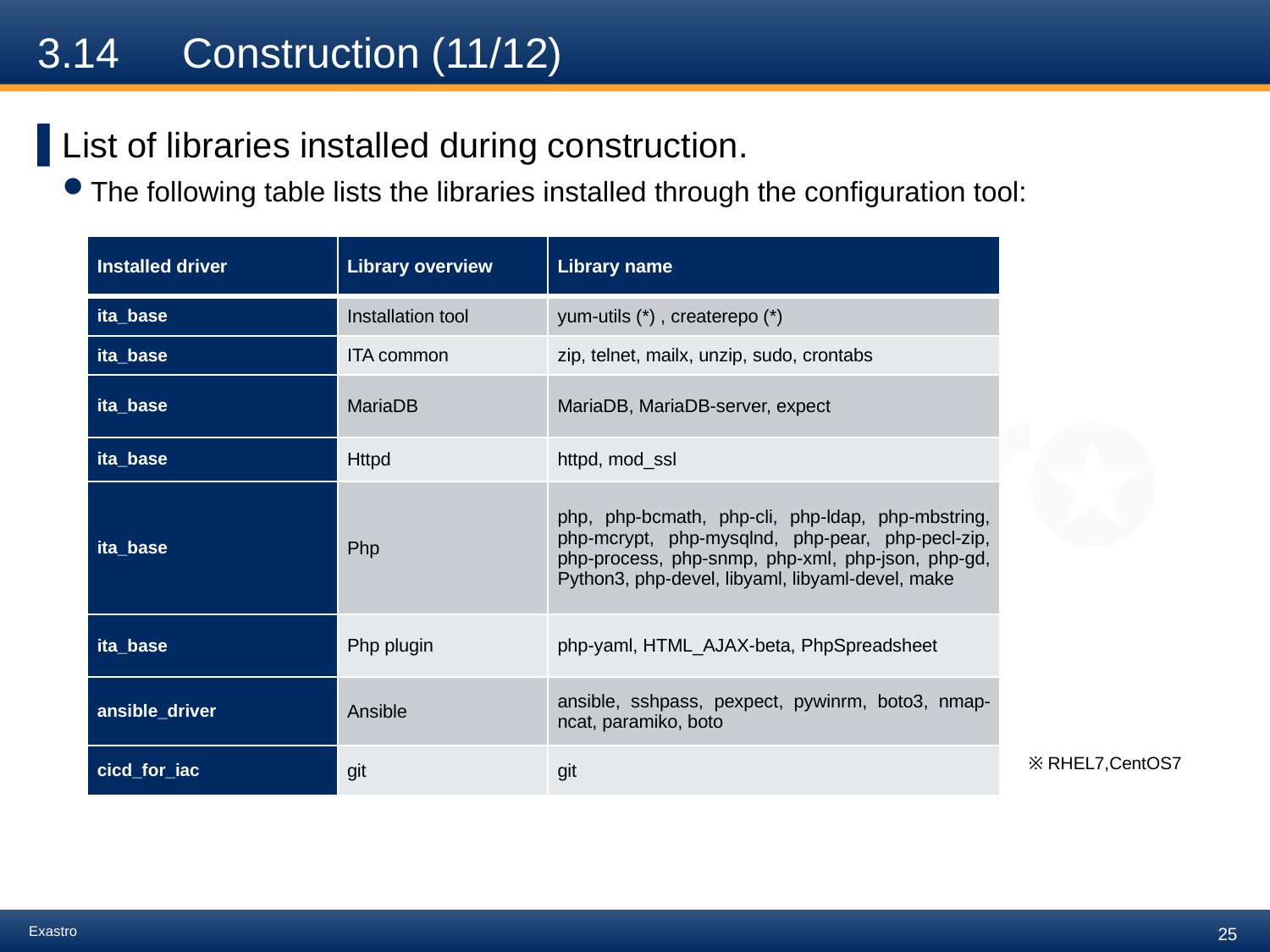

# 3.14　Construction (11/12)
List of libraries installed during construction.
The following table lists the libraries installed through the configuration tool:

| Installed driver | Library overview | Library name |
| --- | --- | --- |
| ita\_base | Installation tool | yum-utils (\*) , createrepo (\*) |
| ita\_base | ITA common | zip, telnet, mailx, unzip, sudo, crontabs |
| ita\_base | MariaDB | MariaDB, MariaDB-server, expect |
| ita\_base | Httpd | httpd, mod\_ssl |
| ita\_base | Php | php, php-bcmath, php-cli, php-ldap, php-mbstring, php-mcrypt, php-mysqlnd, php-pear, php-pecl-zip, php-process, php-snmp, php-xml, php-json, php-gd, Python3, php-devel, libyaml, libyaml-devel, make |
| ita\_base | Php plugin | php-yaml, HTML\_AJAX-beta, PhpSpreadsheet |
| ansible\_driver | Ansible | ansible, sshpass, pexpect, pywinrm, boto3, nmap-ncat, paramiko, boto |
| cicd\_for\_iac | git | git |
※ RHEL7,CentOS7